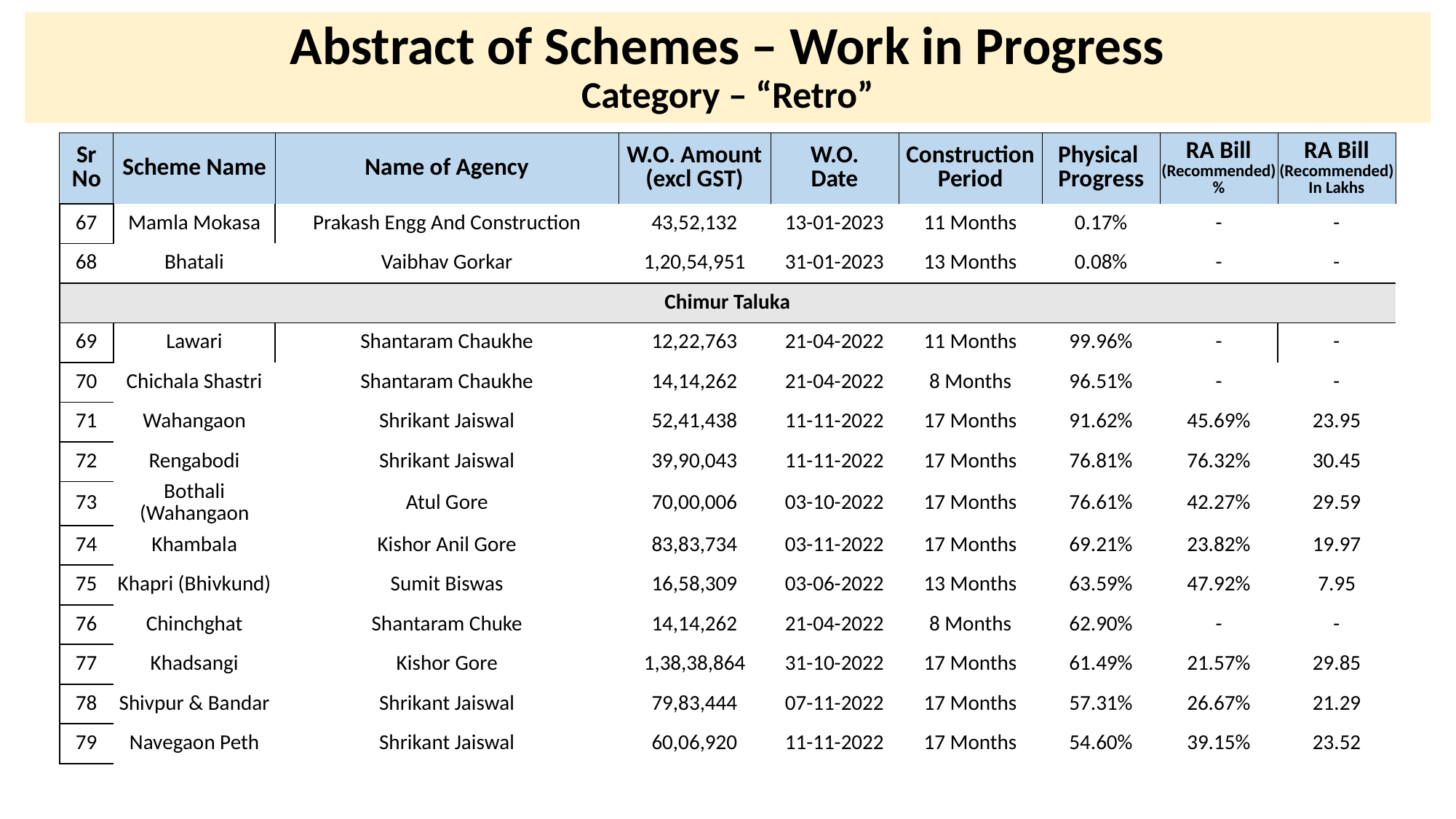

# Abstract of Schemes – Work in Progress Category – “Retro”
| Sr No | Scheme Name | Name of Agency | W.O. Amount (excl GST) | W.O. Date | Construction Period | Physical Progress | RA Bill (Recommended) % | RA Bill (Recommended) In Lakhs |
| --- | --- | --- | --- | --- | --- | --- | --- | --- |
| 67 | Mamla Mokasa | Prakash Engg And Construction | 43,52,132 | 13-01-2023 | 11 Months | 0.17% | - | - |
| --- | --- | --- | --- | --- | --- | --- | --- | --- |
| 68 | Bhatali | Vaibhav Gorkar | 1,20,54,951 | 31-01-2023 | 13 Months | 0.08% | - | - |
| Chimur Taluka |  |  |  |  |  |  |  |  |
| 69 | Lawari | Shantaram Chaukhe | 12,22,763 | 21-04-2022 | 11 Months | 99.96% | - | - |
| 70 | Chichala Shastri | Shantaram Chaukhe | 14,14,262 | 21-04-2022 | 8 Months | 96.51% | - | - |
| 71 | Wahangaon | Shrikant Jaiswal | 52,41,438 | 11-11-2022 | 17 Months | 91.62% | 45.69% | 23.95 |
| 72 | Rengabodi | Shrikant Jaiswal | 39,90,043 | 11-11-2022 | 17 Months | 76.81% | 76.32% | 30.45 |
| 73 | Bothali (Wahangaon | Atul Gore | 70,00,006 | 03-10-2022 | 17 Months | 76.61% | 42.27% | 29.59 |
| 74 | Khambala | Kishor Anil Gore | 83,83,734 | 03-11-2022 | 17 Months | 69.21% | 23.82% | 19.97 |
| 75 | Khapri (Bhivkund) | Sumit Biswas | 16,58,309 | 03-06-2022 | 13 Months | 63.59% | 47.92% | 7.95 |
| 76 | Chinchghat | Shantaram Chuke | 14,14,262 | 21-04-2022 | 8 Months | 62.90% | - | - |
| 77 | Khadsangi | Kishor Gore | 1,38,38,864 | 31-10-2022 | 17 Months | 61.49% | 21.57% | 29.85 |
| 78 | Shivpur & Bandar | Shrikant Jaiswal | 79,83,444 | 07-11-2022 | 17 Months | 57.31% | 26.67% | 21.29 |
| 79 | Navegaon Peth | Shrikant Jaiswal | 60,06,920 | 11-11-2022 | 17 Months | 54.60% | 39.15% | 23.52 |